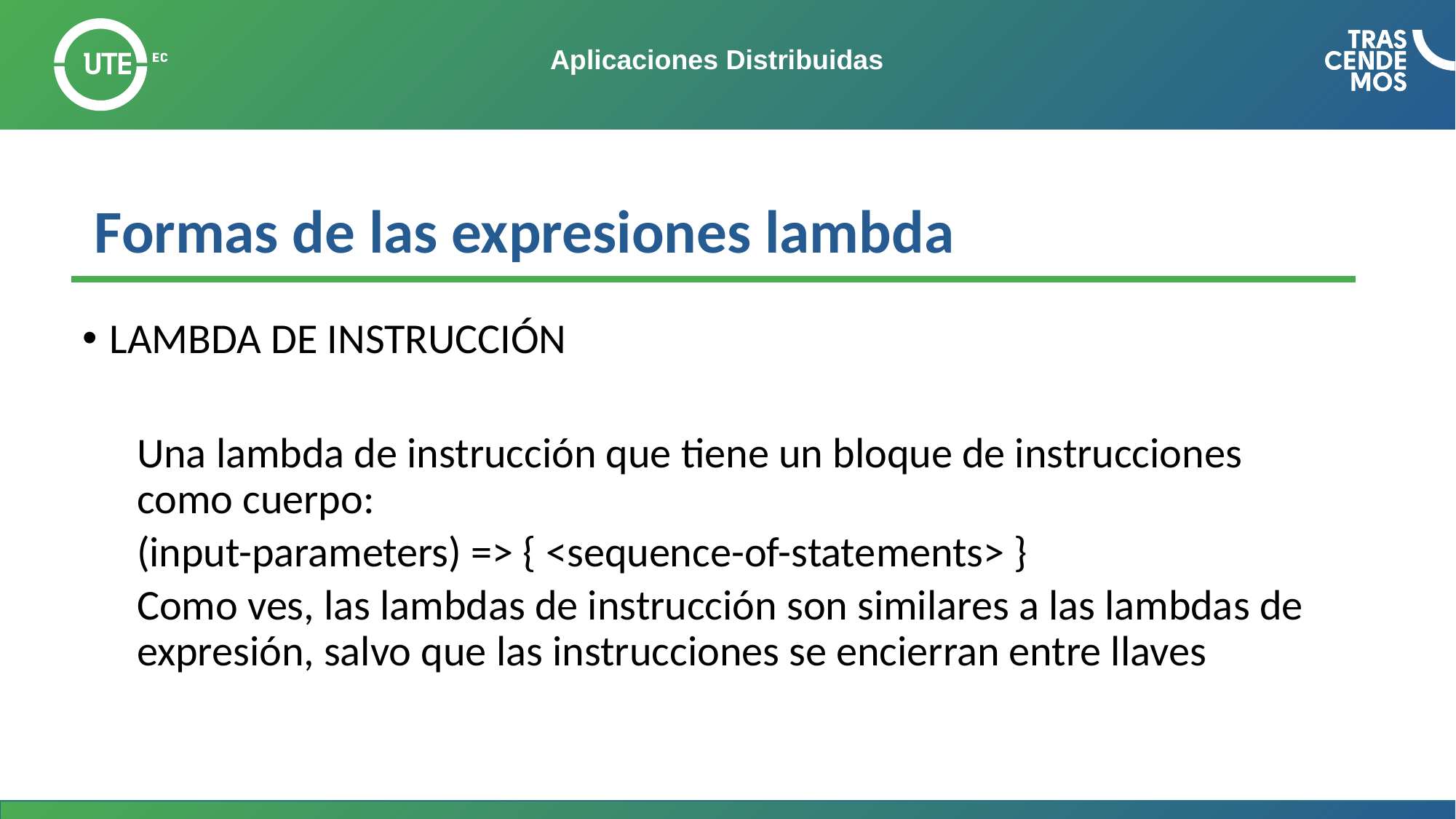

# Aplicaciones Distribuidas
 Formas de las expresiones lambda
LAMBDA DE INSTRUCCIÓN

Una lambda de instrucción que tiene un bloque de instrucciones como cuerpo:
(input-parameters) => { <sequence-of-statements> }
Como ves, las lambdas de instrucción son similares a las lambdas de expresión, salvo que las instrucciones se encierran entre llaves